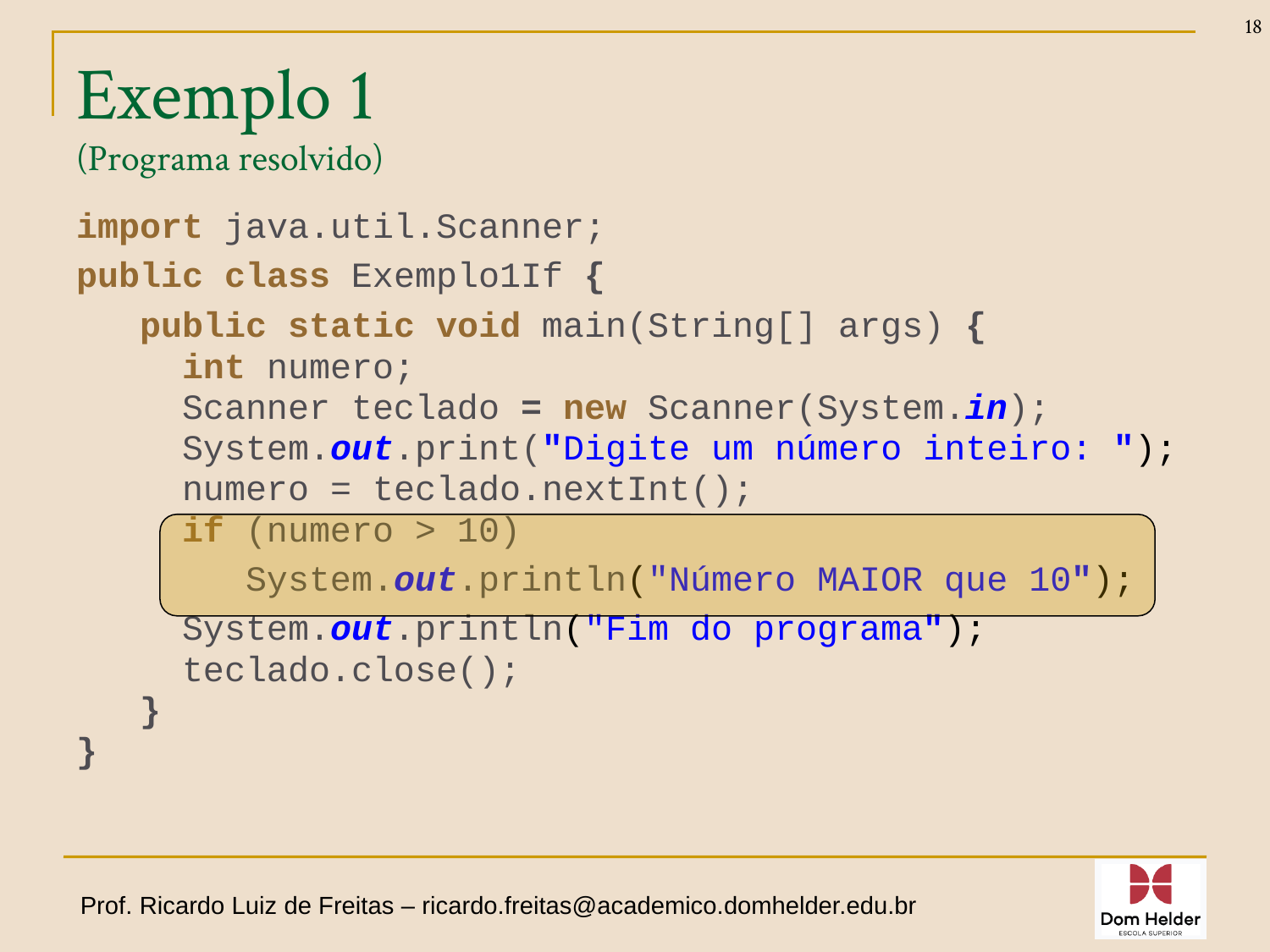

18
# Exemplo 1 (Programa resolvido)
import java.util.Scanner;
public class Exemplo1If {
   public static void main(String[] args) {
     int numero;
     Scanner teclado = new Scanner(System.in);
     System.out.print("Digite um número inteiro: ");
     numero = teclado.nextInt();
     if (numero > 10)
        System.out.println("Número MAIOR que 10");
     System.out.println("Fim do programa");
     teclado.close();
   }
}